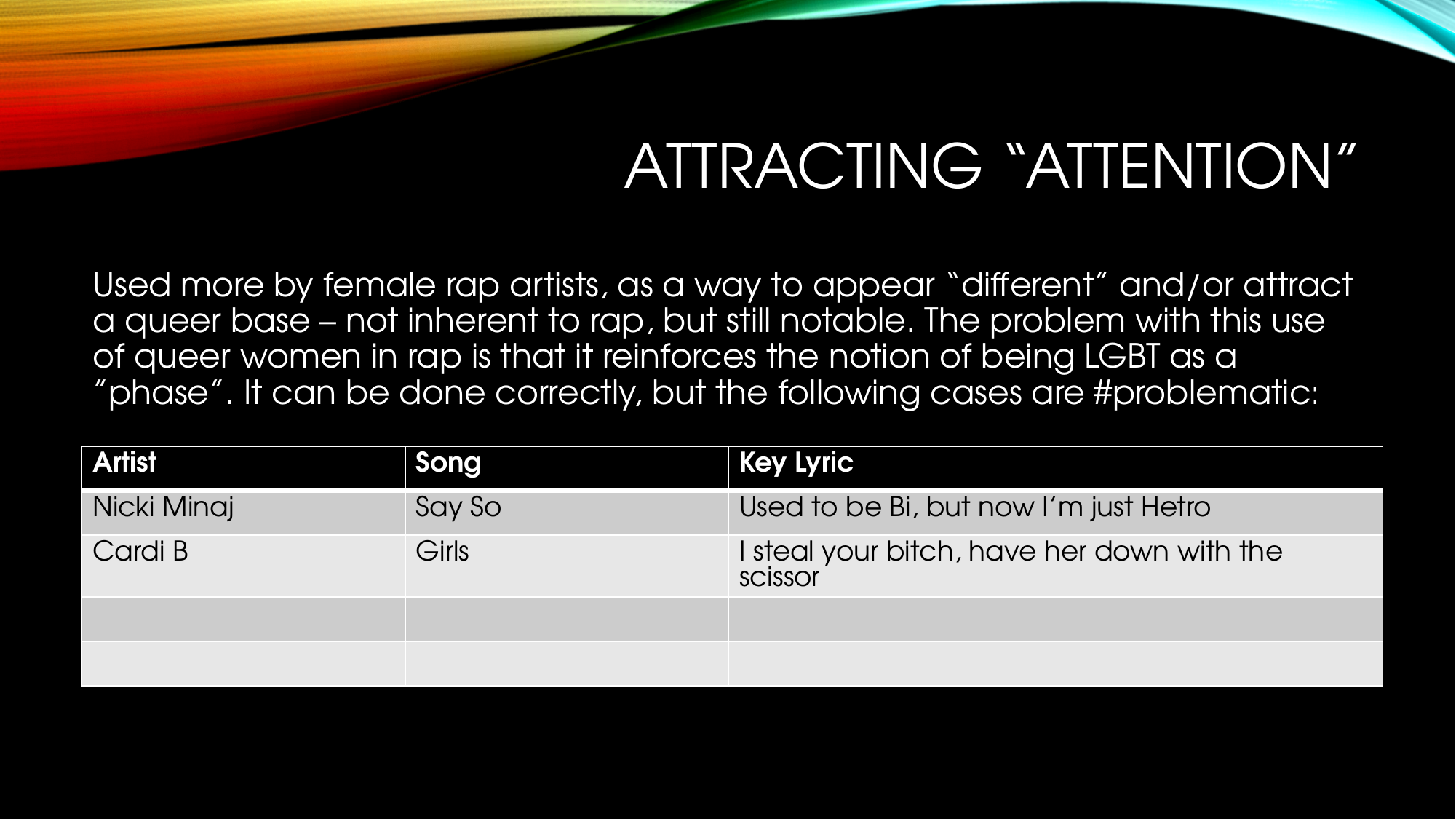

# Attracting “attention”
Used more by female rap artists, as a way to appear “different” and/or attract a queer base – not inherent to rap, but still notable. The problem with this use of queer women in rap is that it reinforces the notion of being LGBT as a ”phase”. It can be done correctly, but the following cases are #problematic:
| Artist | Song | Key Lyric |
| --- | --- | --- |
| Nicki Minaj | Say So | Used to be Bi, but now I’m just Hetro |
| Cardi B | Girls | I steal your bitch, have her down with the scissor |
|  |  |  |
|  |  |  |